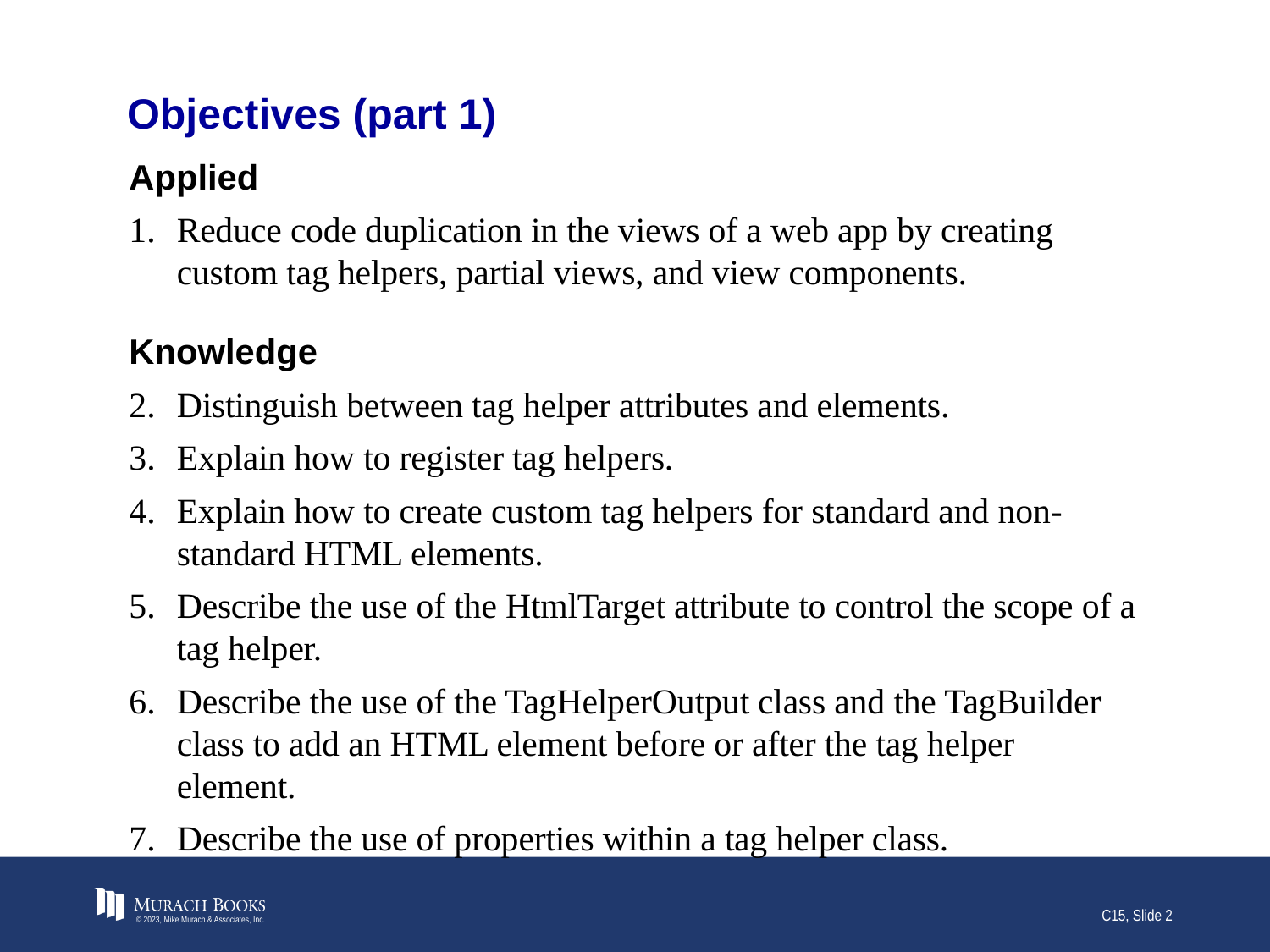

# Objectives (part 1)
Applied
Reduce code duplication in the views of a web app by creating custom tag helpers, partial views, and view components.
Knowledge
Distinguish between tag helper attributes and elements.
Explain how to register tag helpers.
Explain how to create custom tag helpers for standard and non-standard HTML elements.
Describe the use of the HtmlTarget attribute to control the scope of a tag helper.
Describe the use of the TagHelperOutput class and the TagBuilder class to add an HTML element before or after the tag helper element.
Describe the use of properties within a tag helper class.

© 2023, Mike Murach & Associates, Inc.

C15, Slide 2